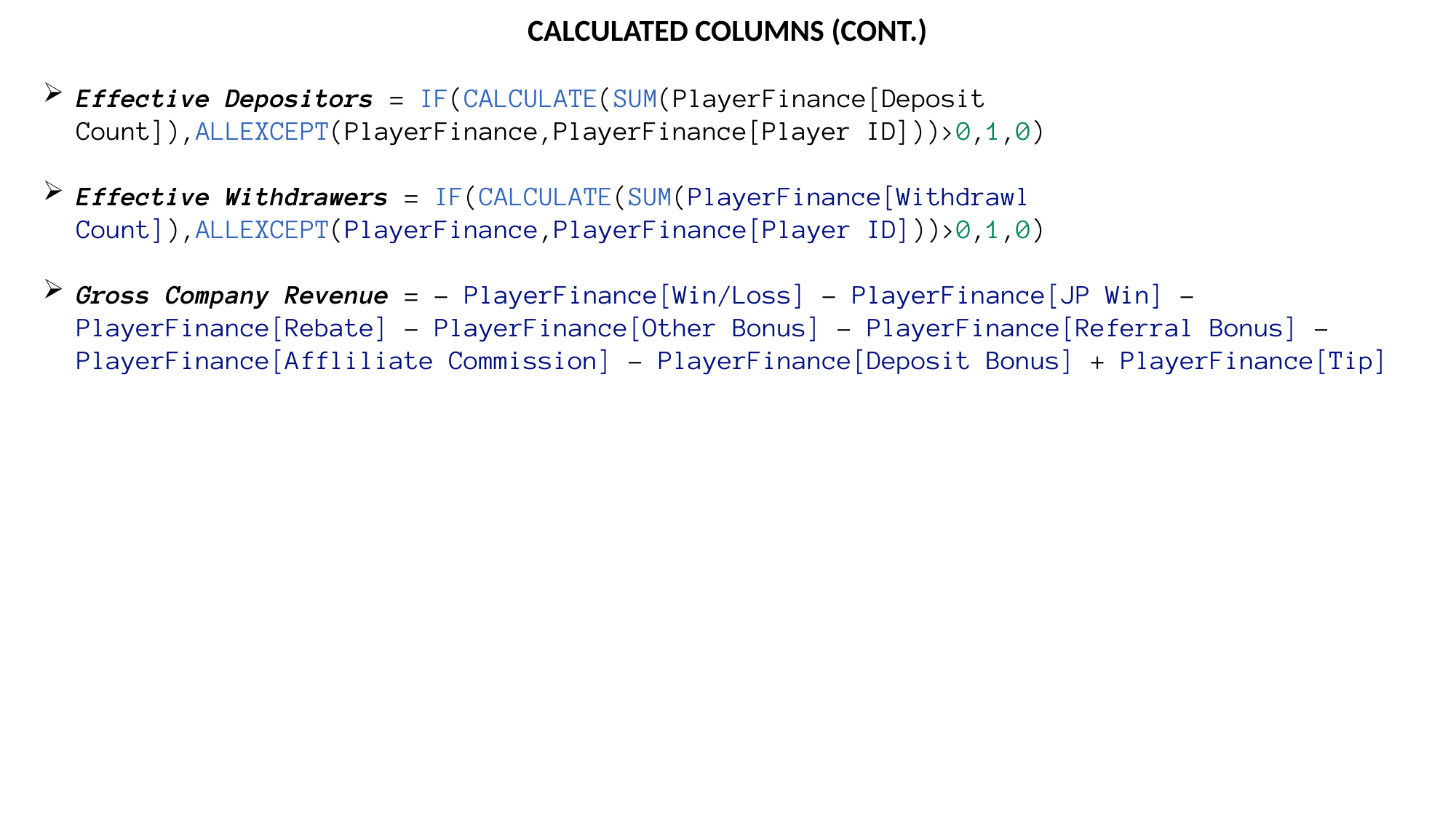

CALCULATED COLUMNS (CONT.)

Effective Depositors = IF(CALCULATE(SUM(PlayerFinance[Deposit Count]),ALLEXCEPT(PlayerFinance,PlayerFinance[Player ID]))>0,1,0)

Effective Withdrawers = IF(CALCULATE(SUM(PlayerFinance[Withdrawl Count]),ALLEXCEPT(PlayerFinance,PlayerFinance[Player ID]))>0,1,0)

Gross Company Revenue = - PlayerFinance[Win/Loss] - PlayerFinance[JP Win] - PlayerFinance[Rebate] - PlayerFinance[Other Bonus] - PlayerFinance[Referral Bonus] - PlayerFinance[Affliliate Commission] - PlayerFinance[Deposit Bonus] + PlayerFinance[Tip]